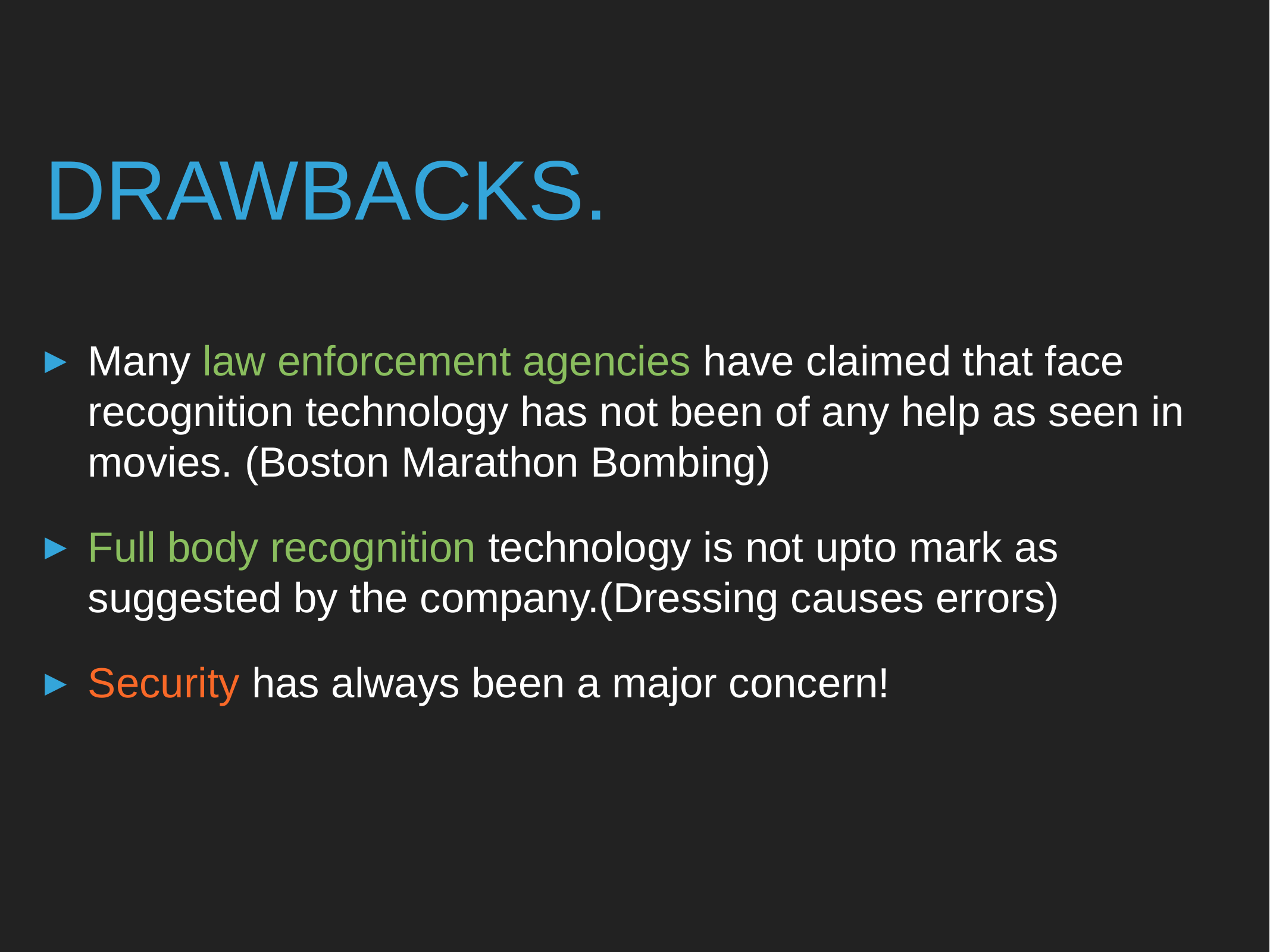

# Drawbacks.
Many law enforcement agencies have claimed that face recognition technology has not been of any help as seen in movies. (Boston Marathon Bombing)
Full body recognition technology is not upto mark as suggested by the company.(Dressing causes errors)
Security has always been a major concern!